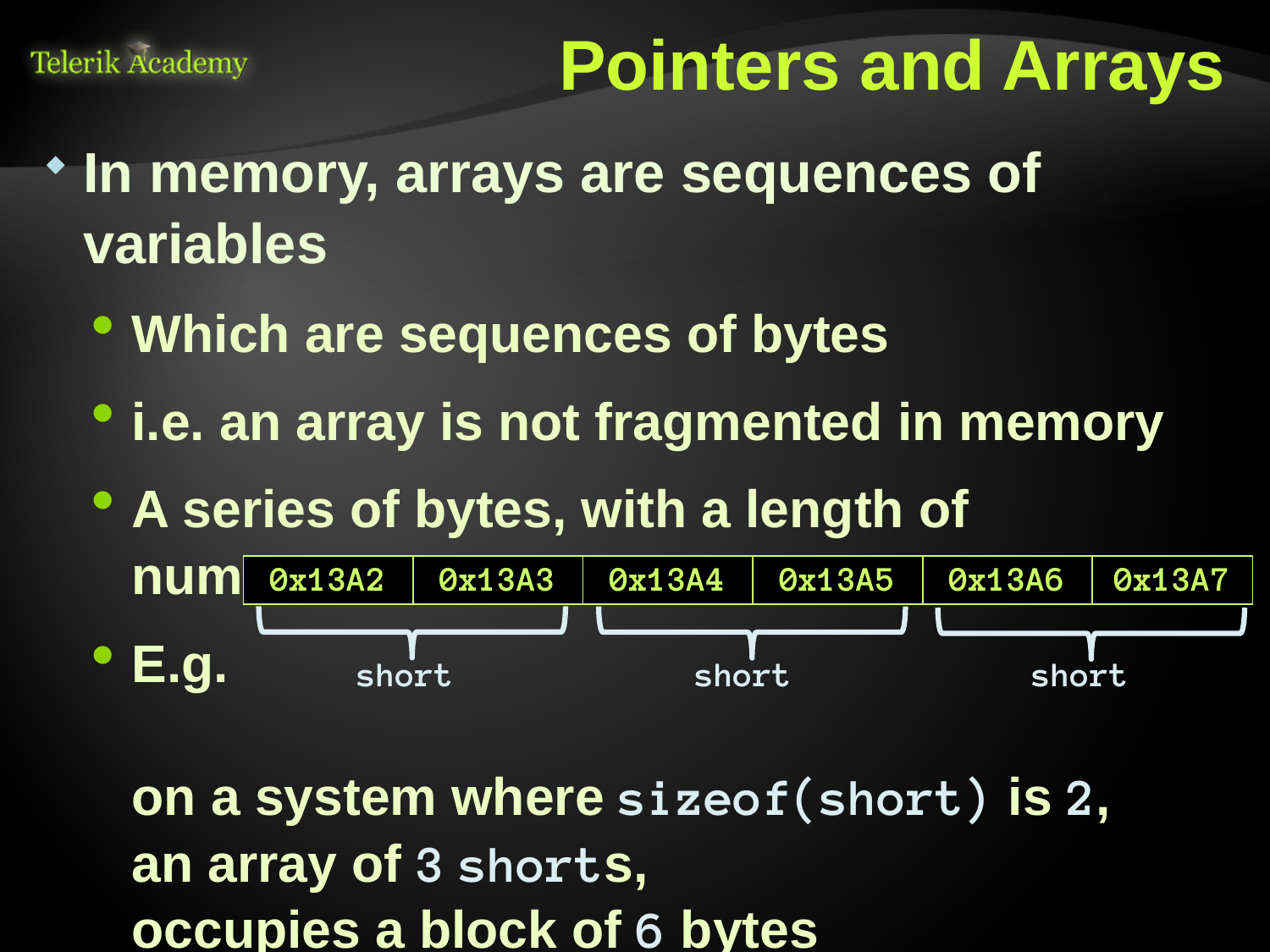

# Pointers and Arrays
In memory, arrays are sequences of variables
Which are sequences of bytes
i.e. an array is not fragmented in memory
A series of bytes, with a length of
number of items * item type size
E.g.
on a system where sizeof(short) is 2,
an array of 3 shorts,
occupies a block of 6 bytes

| 0x13A2 | 0x13A3 | 0x13A4 | 0x13A5 | 0x13A6 | 0x13A7 |
| --- | --- | --- | --- | --- | --- |
short
short
short